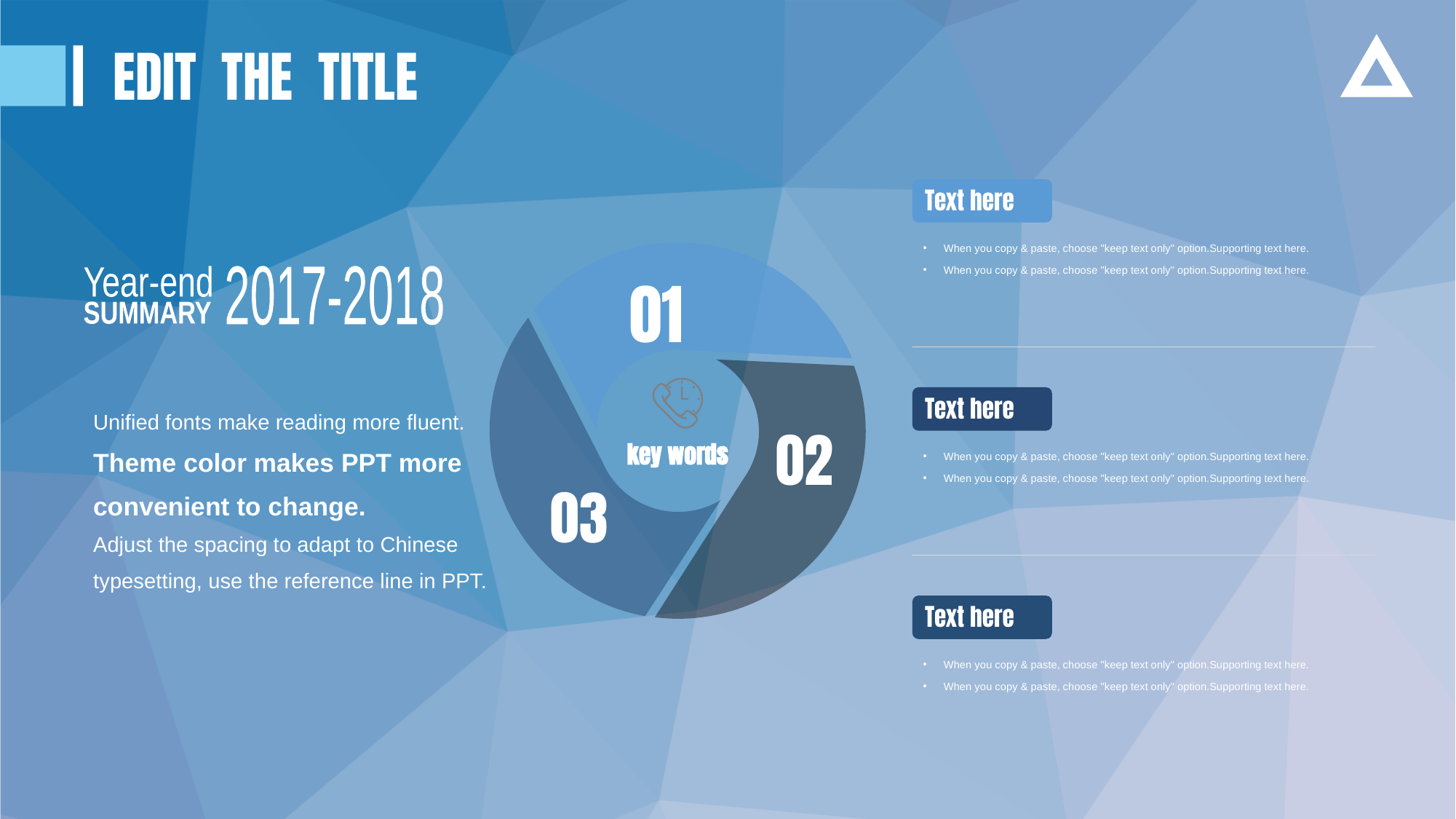

EDIT  THE  TITLE

Text here
When you copy & paste, choose "keep text only" option.Supporting text here.
When you copy & paste, choose "keep text only" option.Supporting text here.

01

02
key words
03
Year-end
2017-2018
SUMMARY
Text here
When you copy & paste, choose "keep text only" option.Supporting text here.
When you copy & paste, choose "keep text only" option.Supporting text here.
Unified fonts make reading more fluent.
Theme color makes PPT more convenient to change.
Adjust the spacing to adapt to Chinese typesetting, use the reference line in PPT.
Text here
When you copy & paste, choose "keep text only" option.Supporting text here.
When you copy & paste, choose "keep text only" option.Supporting text here.